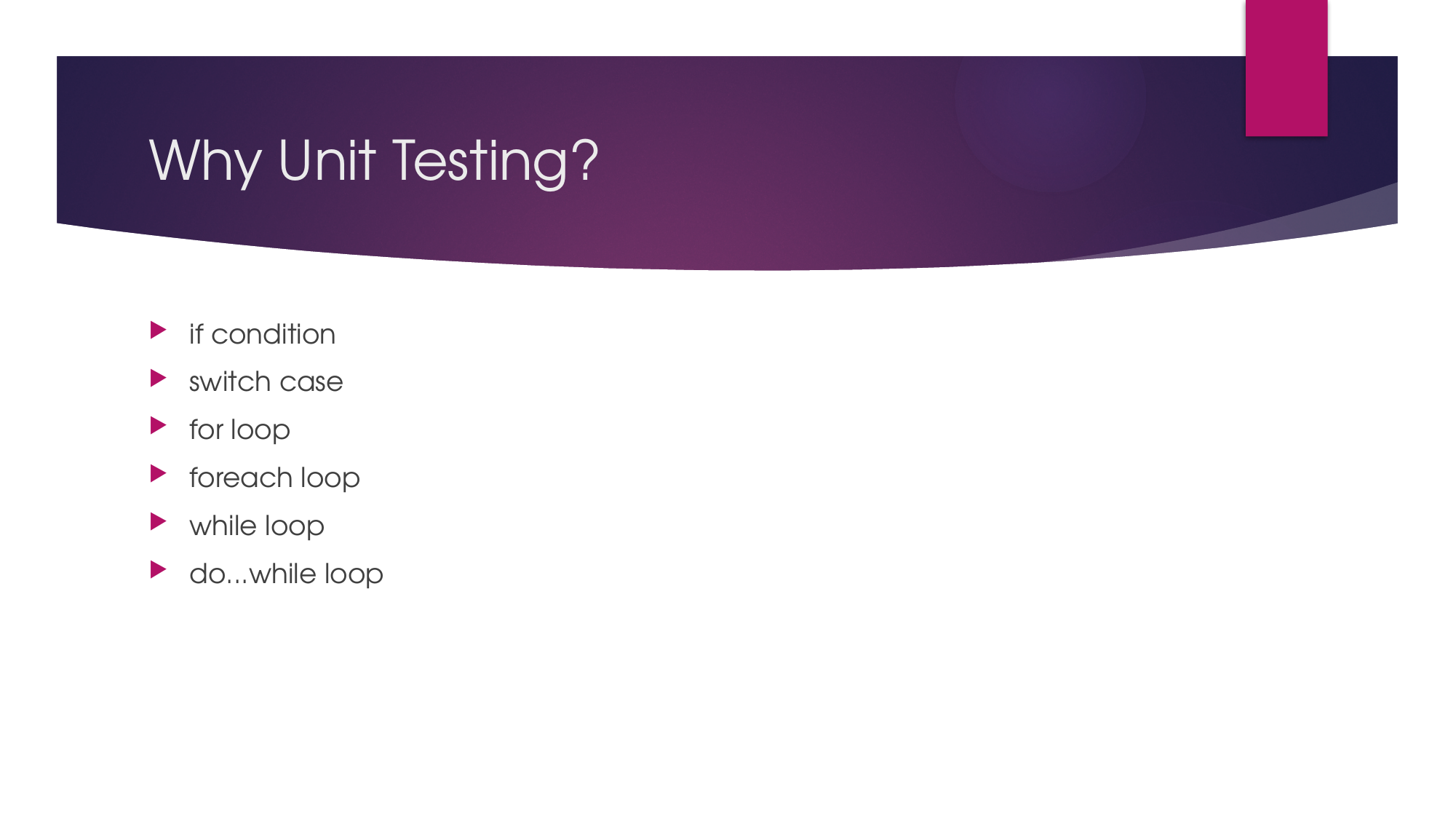

# Why Unit Testing?
if condition
switch case
for loop
foreach loop
while loop
do...while loop